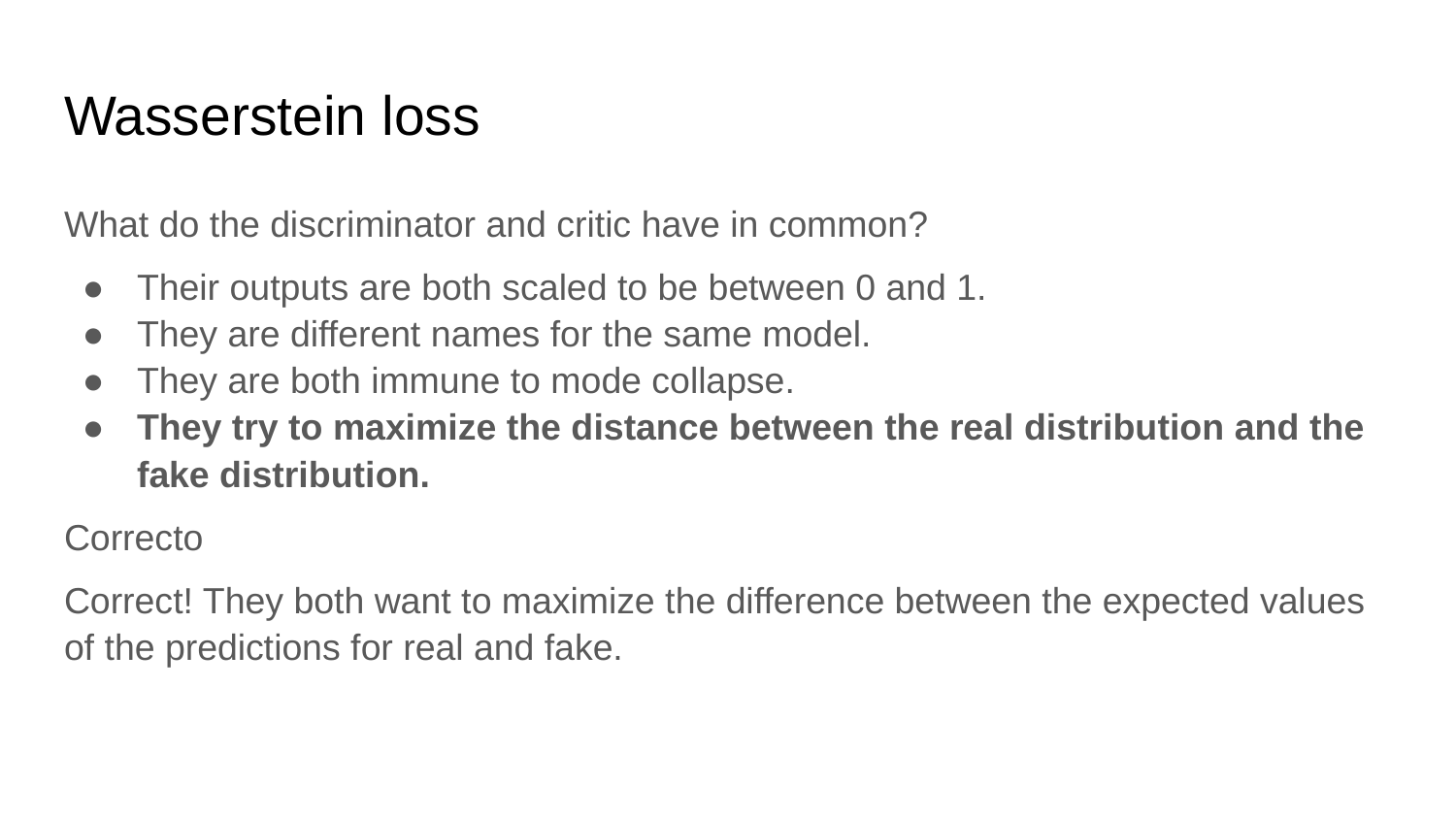

# Wasserstein loss
What do the discriminator and critic have in common?
Their outputs are both scaled to be between 0 and 1.
They are different names for the same model.
They are both immune to mode collapse.
They try to maximize the distance between the real distribution and the fake distribution.
Correcto
Correct! They both want to maximize the difference between the expected values of the predictions for real and fake.